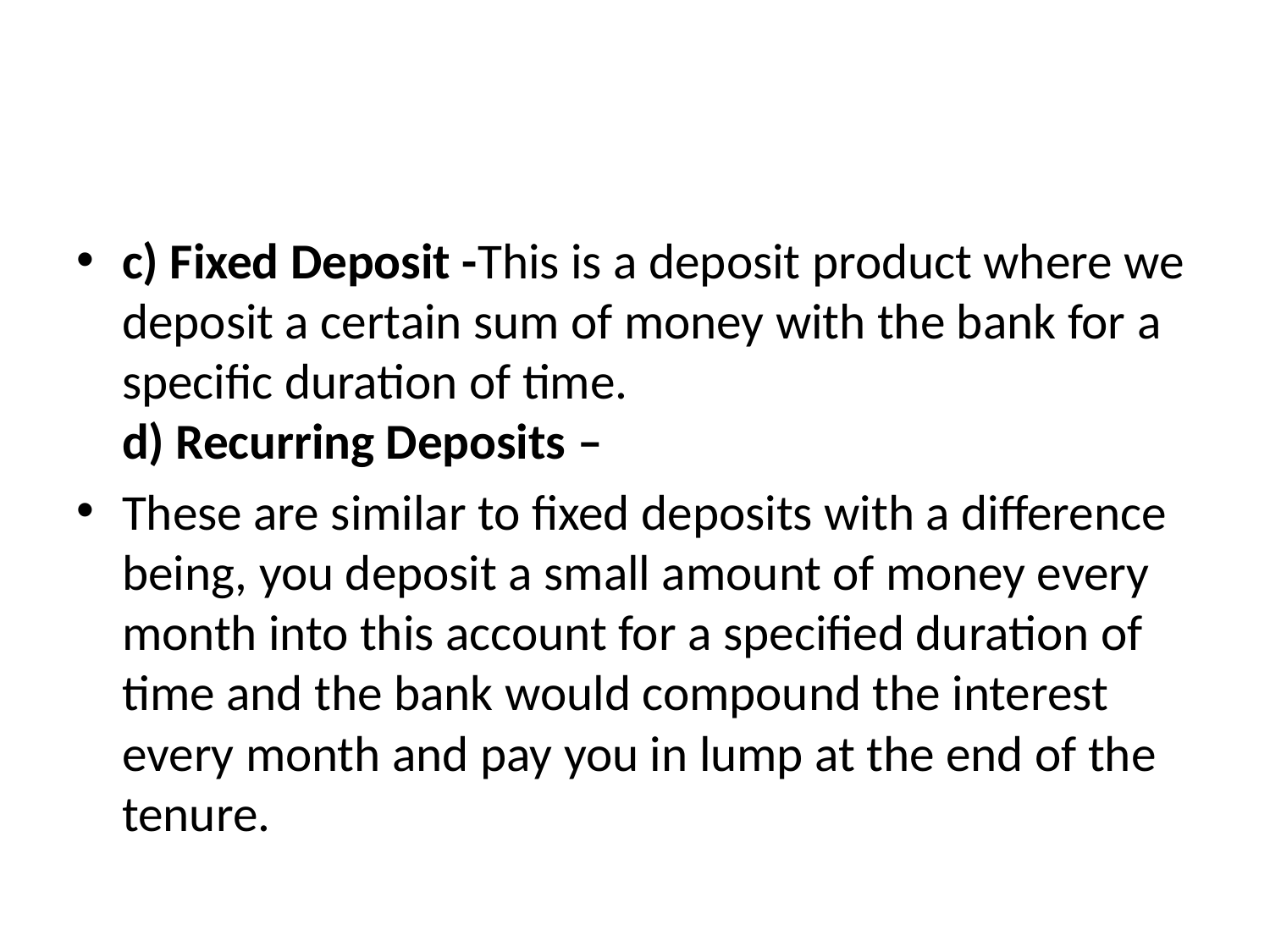

#
c) Fixed Deposit -This is a deposit product where we deposit a certain sum of money with the bank for a specific duration of time.
d) Recurring Deposits –
These are similar to fixed deposits with a difference being, you deposit a small amount of money every month into this account for a specified duration of time and the bank would compound the interest every month and pay you in lump at the end of the tenure.